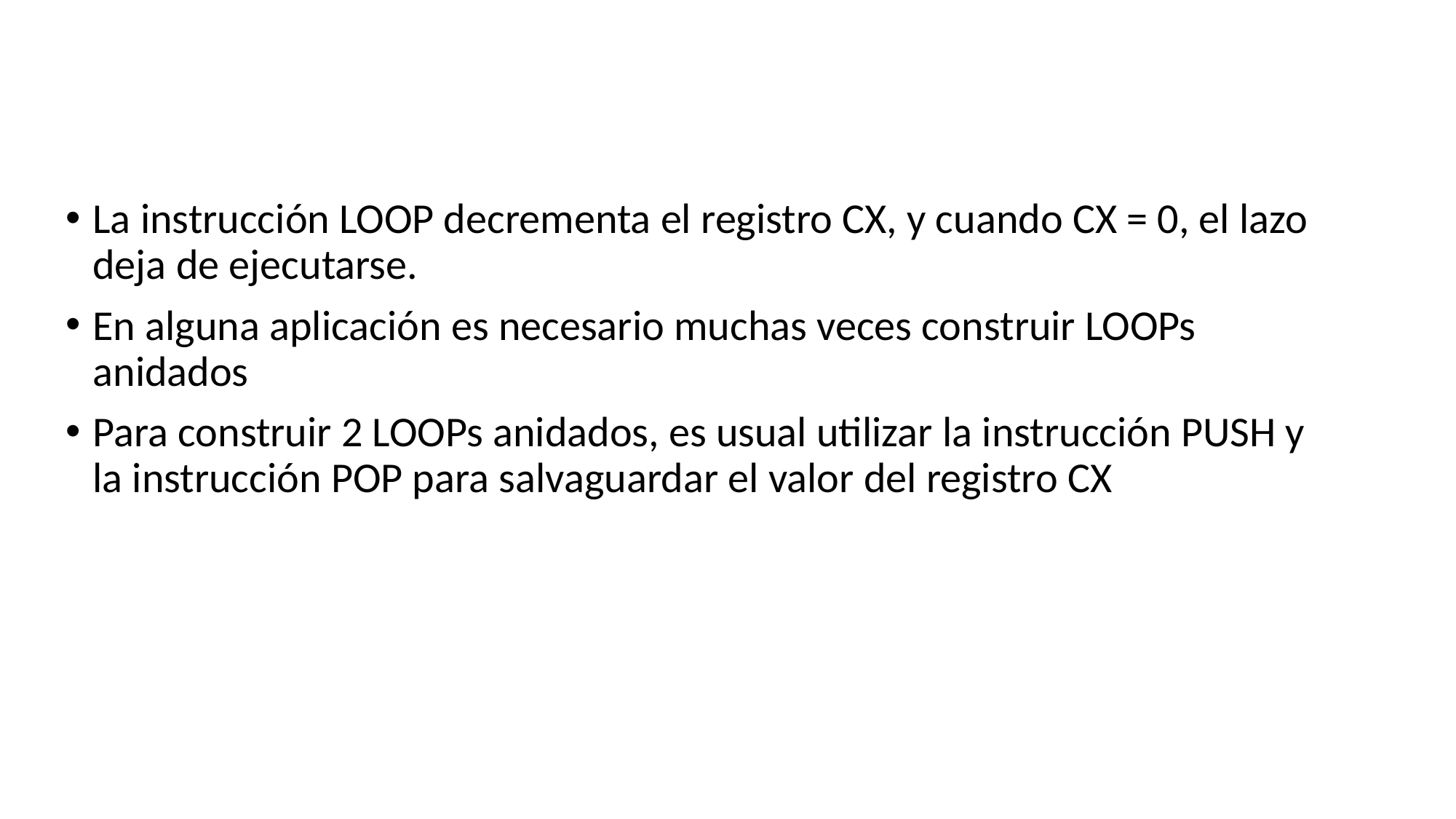

La instrucción LOOP decrementa el registro CX, y cuando CX = 0, el lazo deja de ejecutarse.
En alguna aplicación es necesario muchas veces construir LOOPs anidados
Para construir 2 LOOPs anidados, es usual utilizar la instrucción PUSH y la instrucción POP para salvaguardar el valor del registro CX